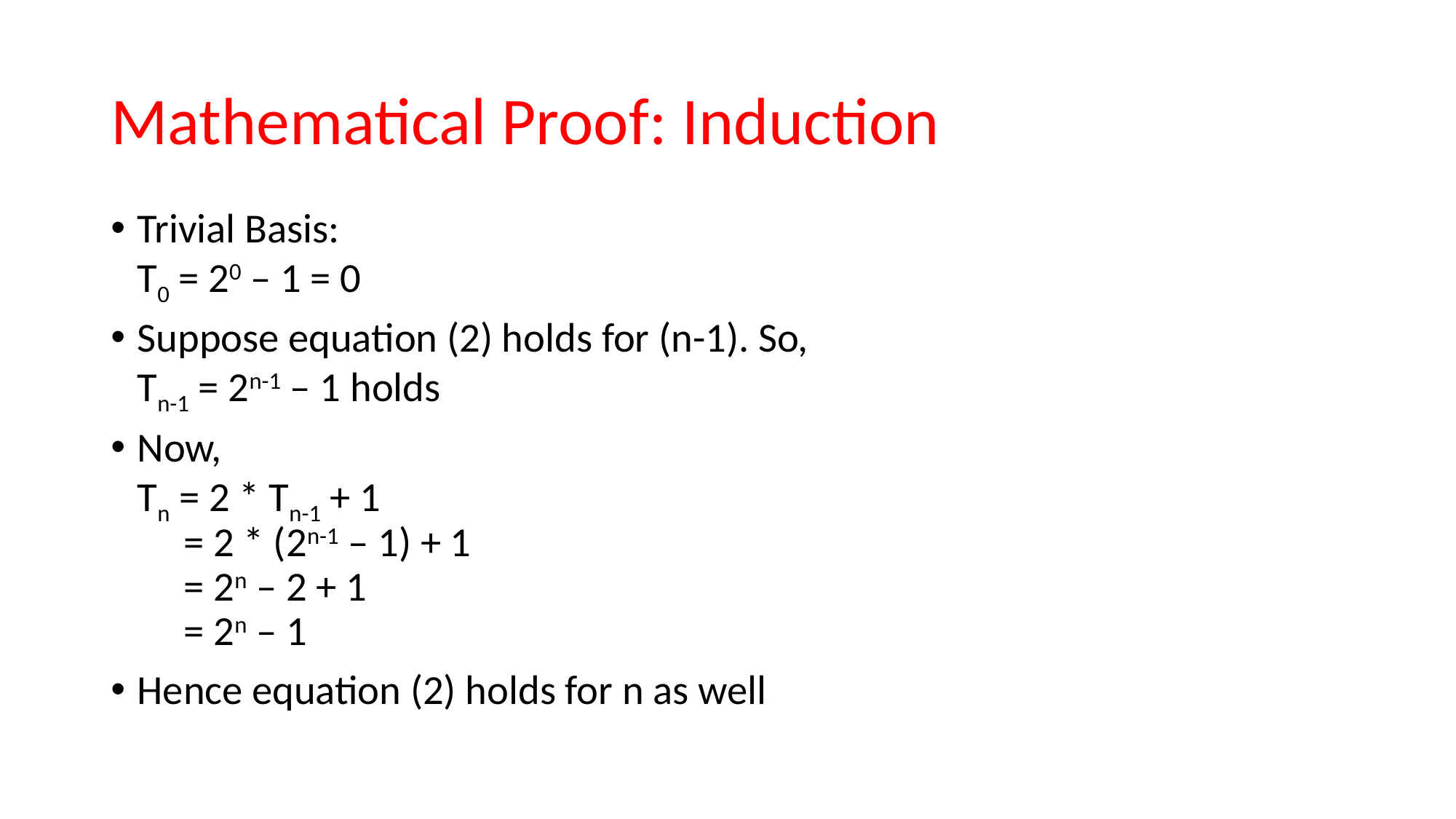

# Mathematical Proof: Induction
Trivial Basis:
T0 = 20 – 1 = 0
Suppose equation (2) holds for (n-1). So,
Tn-1 = 2n-1 – 1 holds
Now,
Tn = 2 * Tn-1 + 1
     = 2 * (2n-1 – 1) + 1
     = 2n – 2 + 1
     = 2n – 1
Hence equation (2) holds for n as well